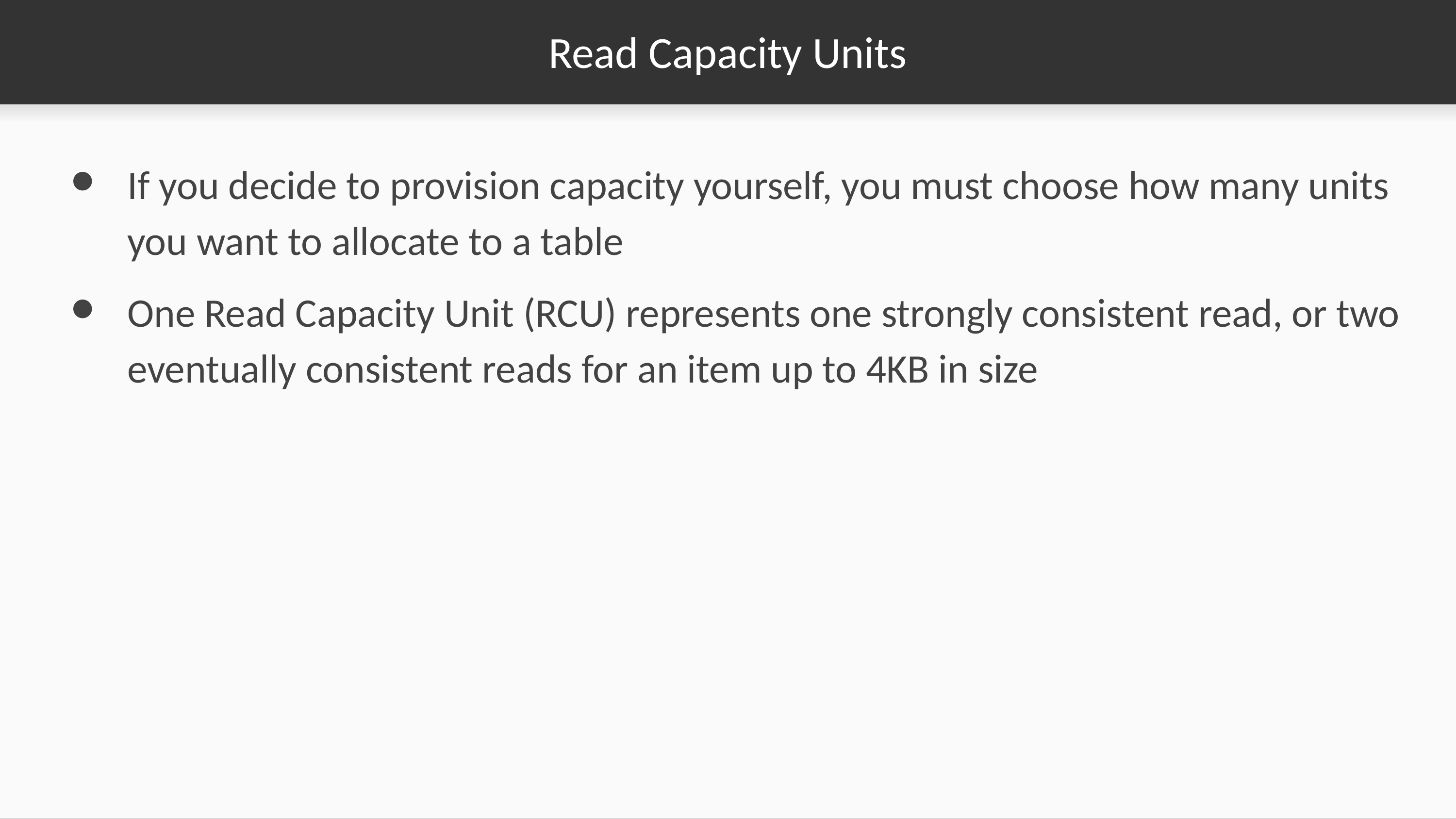

# Read Capacity Units
If you decide to provision capacity yourself, you must choose how many units you want to allocate to a table
One Read Capacity Unit (RCU) represents one strongly consistent read, or two eventually consistent reads for an item up to 4KB in size